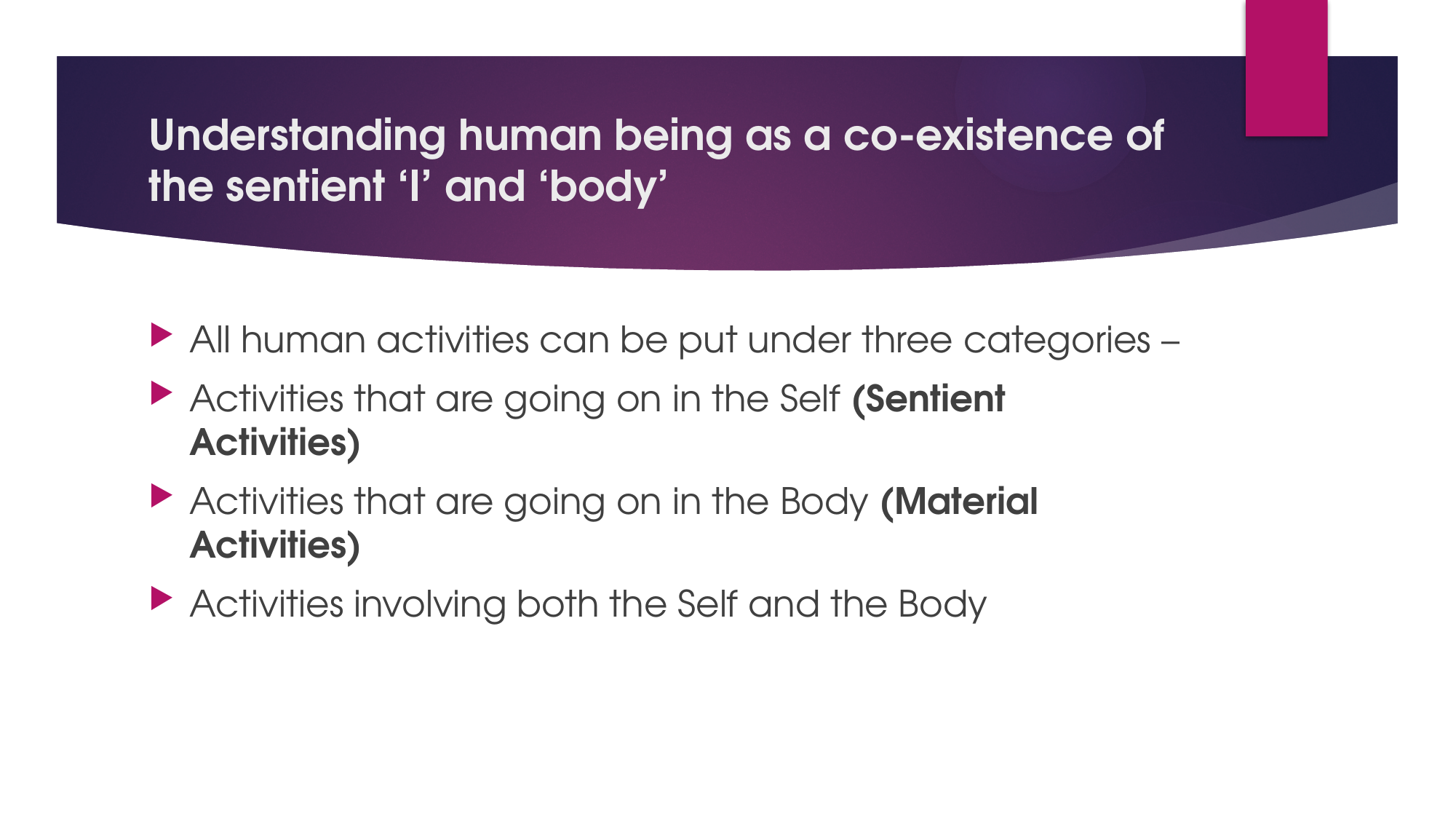

# Understanding human being as a co-existence of the sentient ‘I’ and ‘body’
All human activities can be put under three categories –
Activities that are going on in the Self (Sentient Activities)
Activities that are going on in the Body (Material Activities)
Activities involving both the Self and the Body